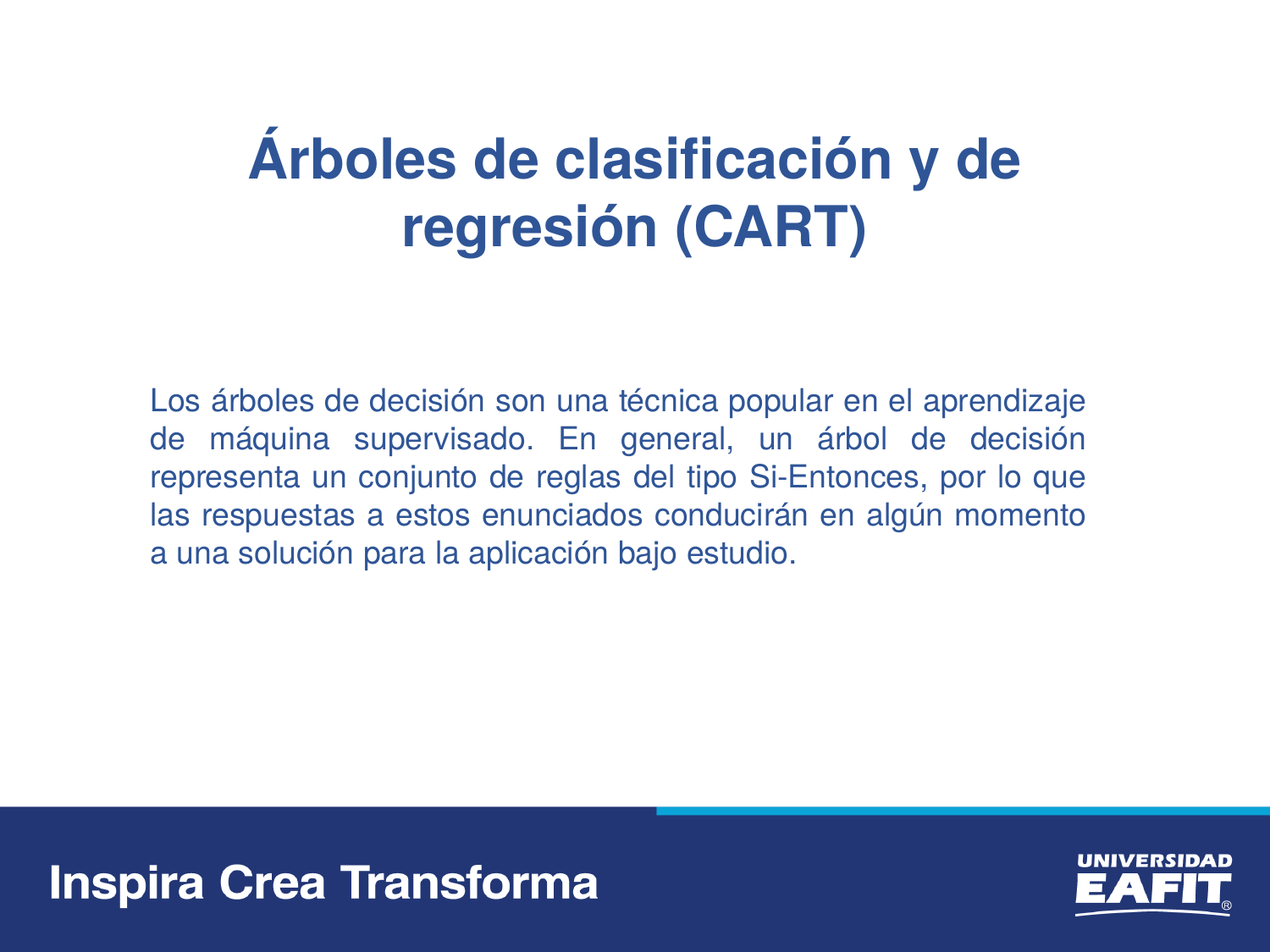

Árboles de clasificación y de regresión (CART)
Los árboles de decisión son una técnica popular en el aprendizaje de máquina supervisado. En general, un árbol de decisión representa un conjunto de reglas del tipo Si-Entonces, por lo que las respuestas a estos enunciados conducirán en algún momento a una solución para la aplicación bajo estudio.